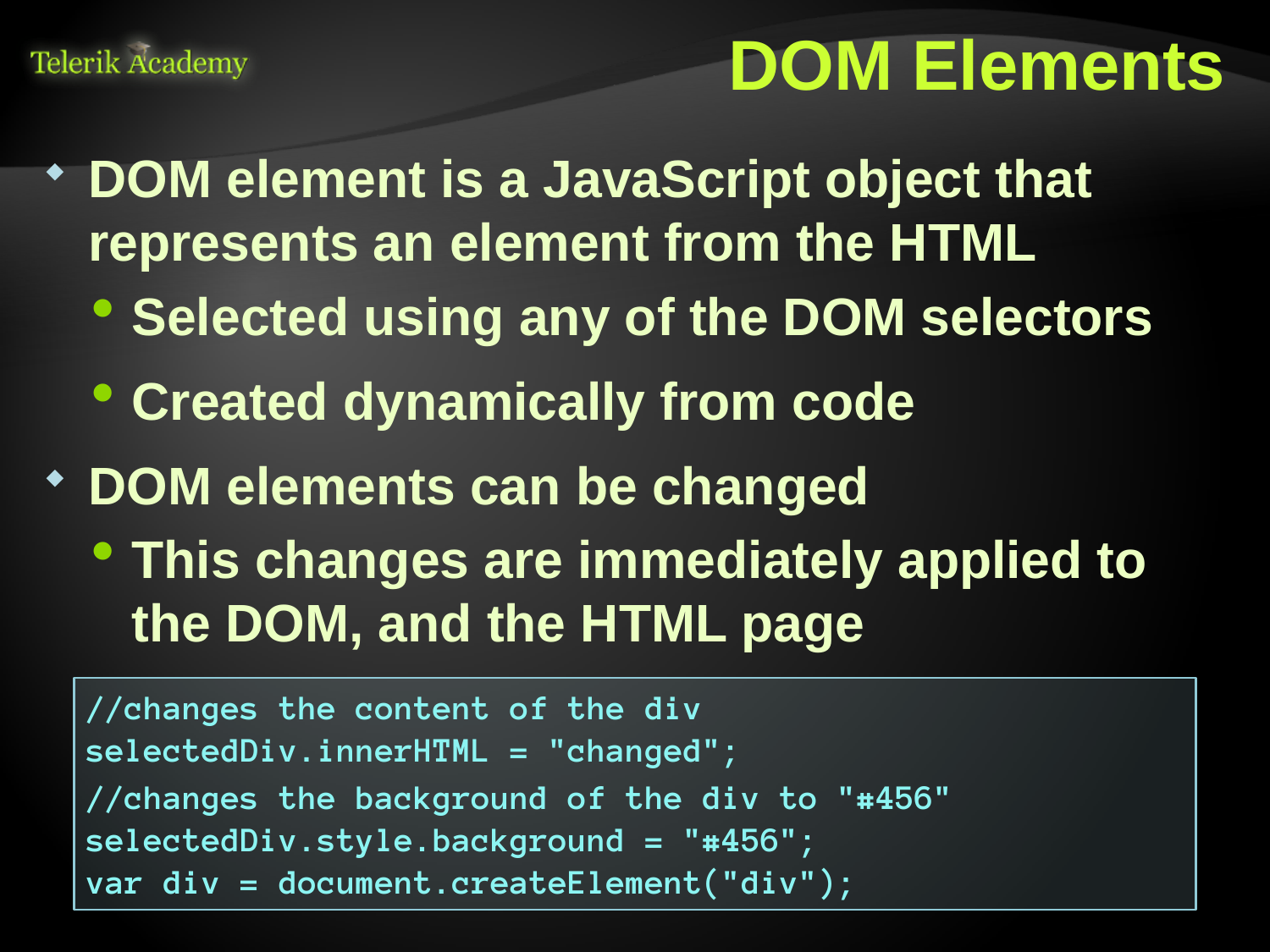

# DOM Elements
DOM element is a JavaScript object that represents an element from the HTML
Selected using any of the DOM selectors
Created dynamically from code
DOM elements can be changed
This changes are immediately applied to the DOM, and the HTML page
//changes the content of the div
selectedDiv.innerHTML = "changed";
//changes the background of the div to "#456"
selectedDiv.style.background = "#456";
var div = document.createElement("div");